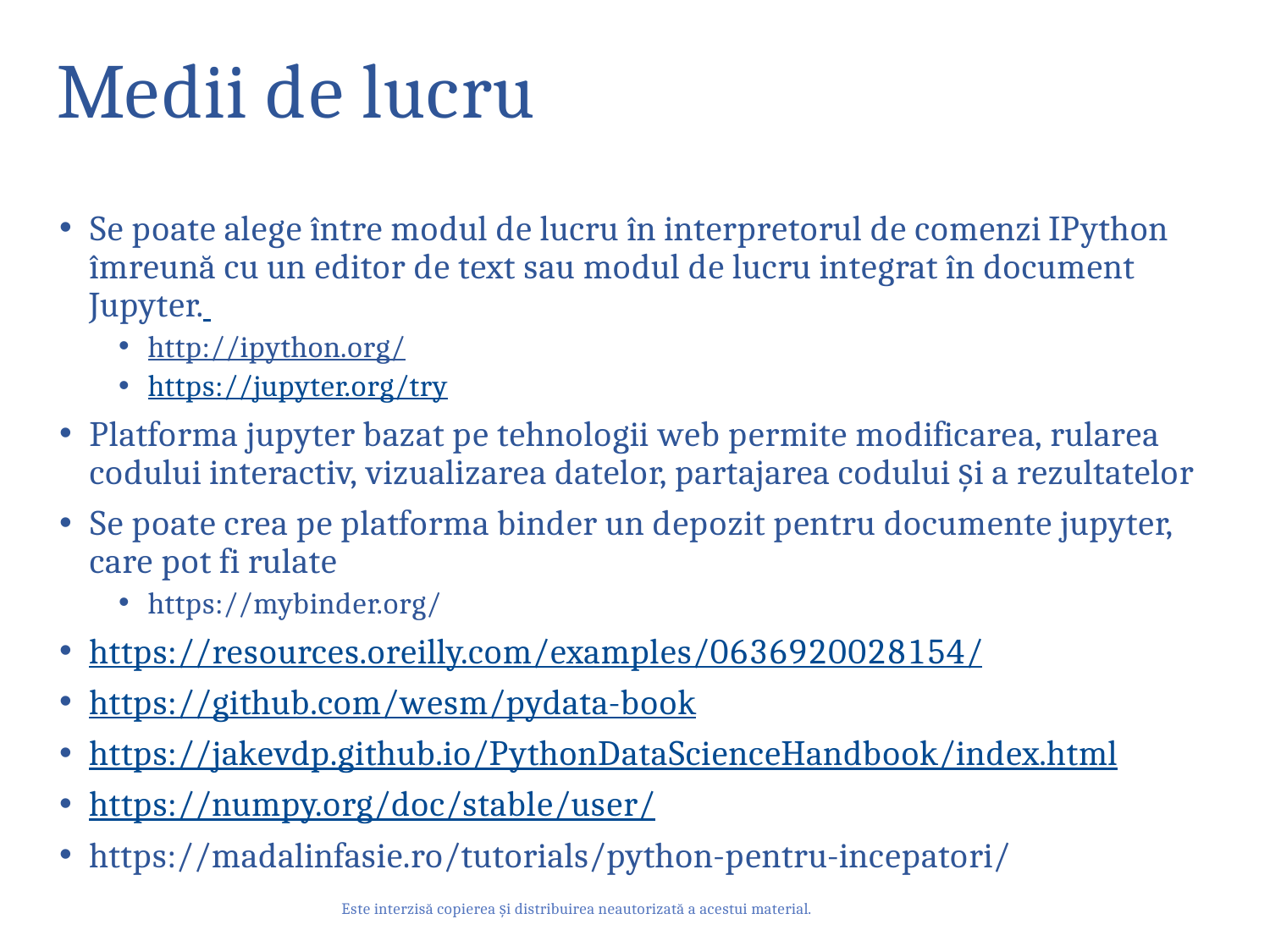

# Medii de lucru
Se poate alege între modul de lucru în interpretorul de comenzi IPython îmreună cu un editor de text sau modul de lucru integrat în document Jupyter.
http://ipython.org/
https://jupyter.org/try
Platforma jupyter bazat pe tehnologii web permite modificarea, rularea codului interactiv, vizualizarea datelor, partajarea codului și a rezultatelor
Se poate crea pe platforma binder un depozit pentru documente jupyter, care pot fi rulate
https://mybinder.org/
https://resources.oreilly.com/examples/0636920028154/
https://github.com/wesm/pydata-book
https://jakevdp.github.io/PythonDataScienceHandbook/index.html
https://numpy.org/doc/stable/user/
https://madalinfasie.ro/tutorials/python-pentru-incepatori/